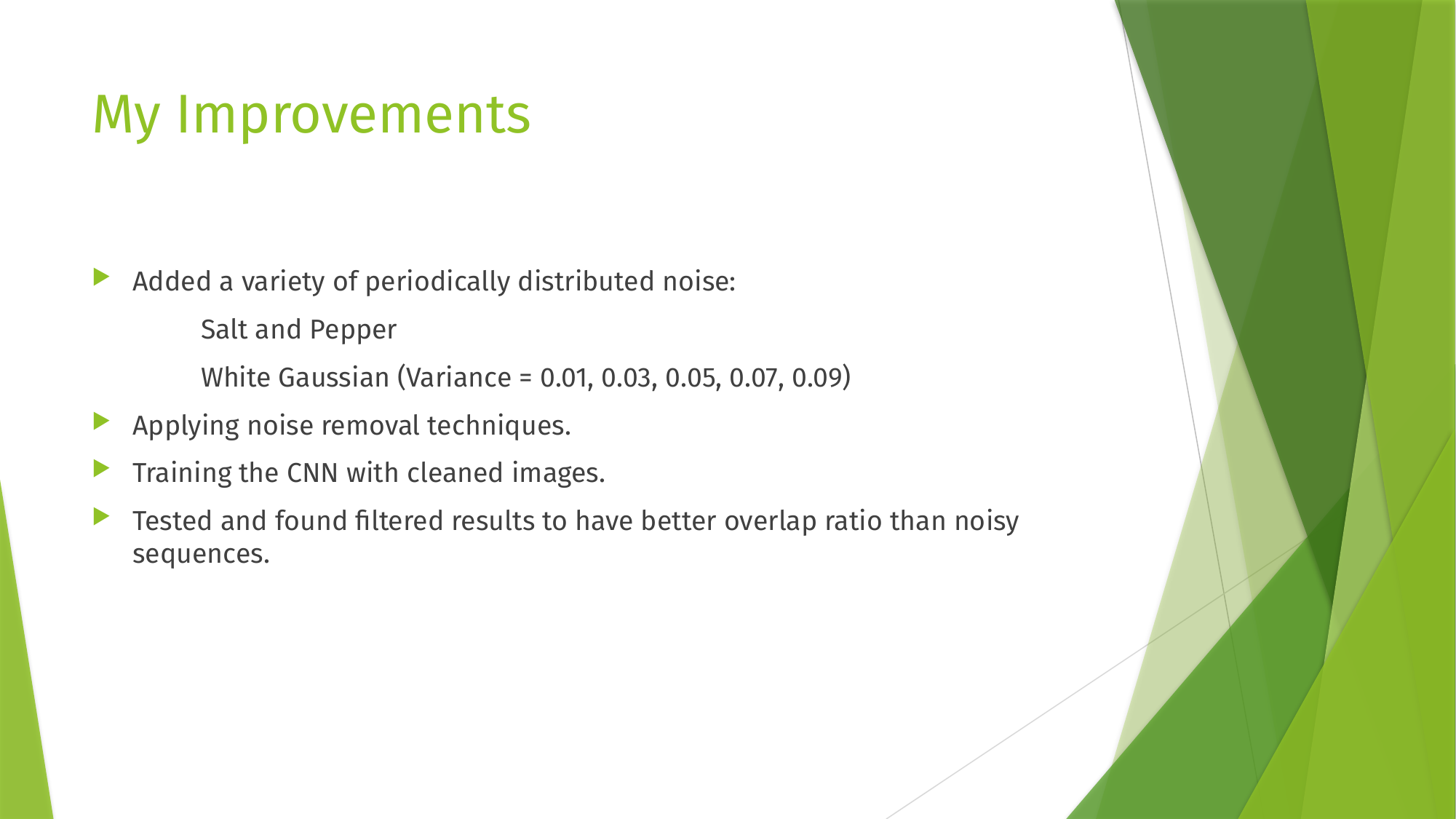

# My Improvements
Added a variety of periodically distributed noise:
	Salt and Pepper
	White Gaussian (Variance = 0.01, 0.03, 0.05, 0.07, 0.09)
Applying noise removal techniques.
Training the CNN with cleaned images.
Tested and found filtered results to have better overlap ratio than noisy sequences.